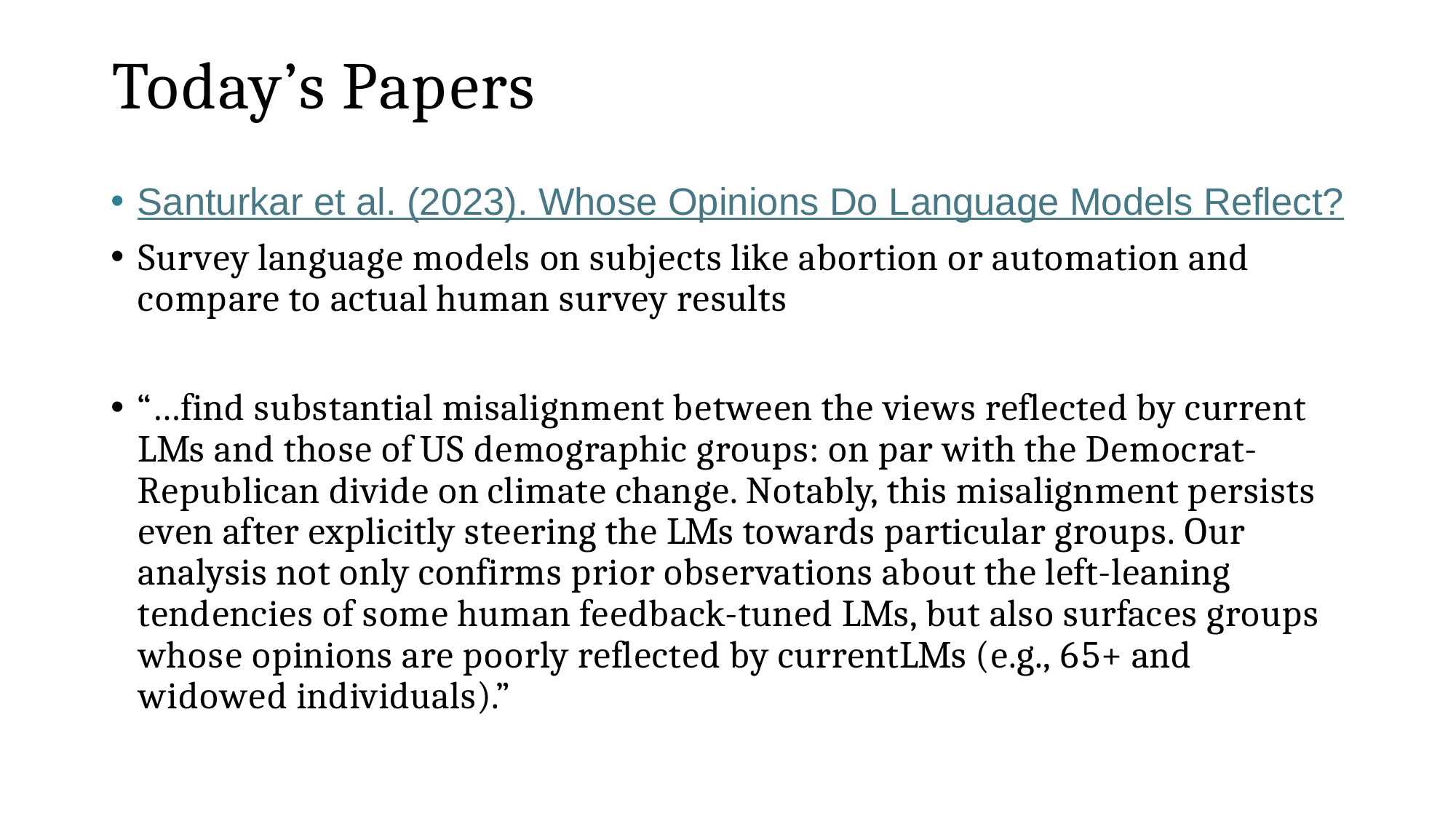

# Today’s Papers
Santurkar et al. (2023). Whose Opinions Do Language Models Reflect?
Survey language models on subjects like abortion or automation and compare to actual human survey results

“…find substantial misalignment between the views reflected by current LMs and those of US demographic groups: on par with the Democrat-Republican divide on climate change. Notably, this misalignment persists even after explicitly steering the LMs towards particular groups. Our analysis not only confirms prior observations about the left-leaning tendencies of some human feedback-tuned LMs, but also surfaces groups whose opinions are poorly reflected by currentLMs (e.g., 65+ and widowed individuals).”